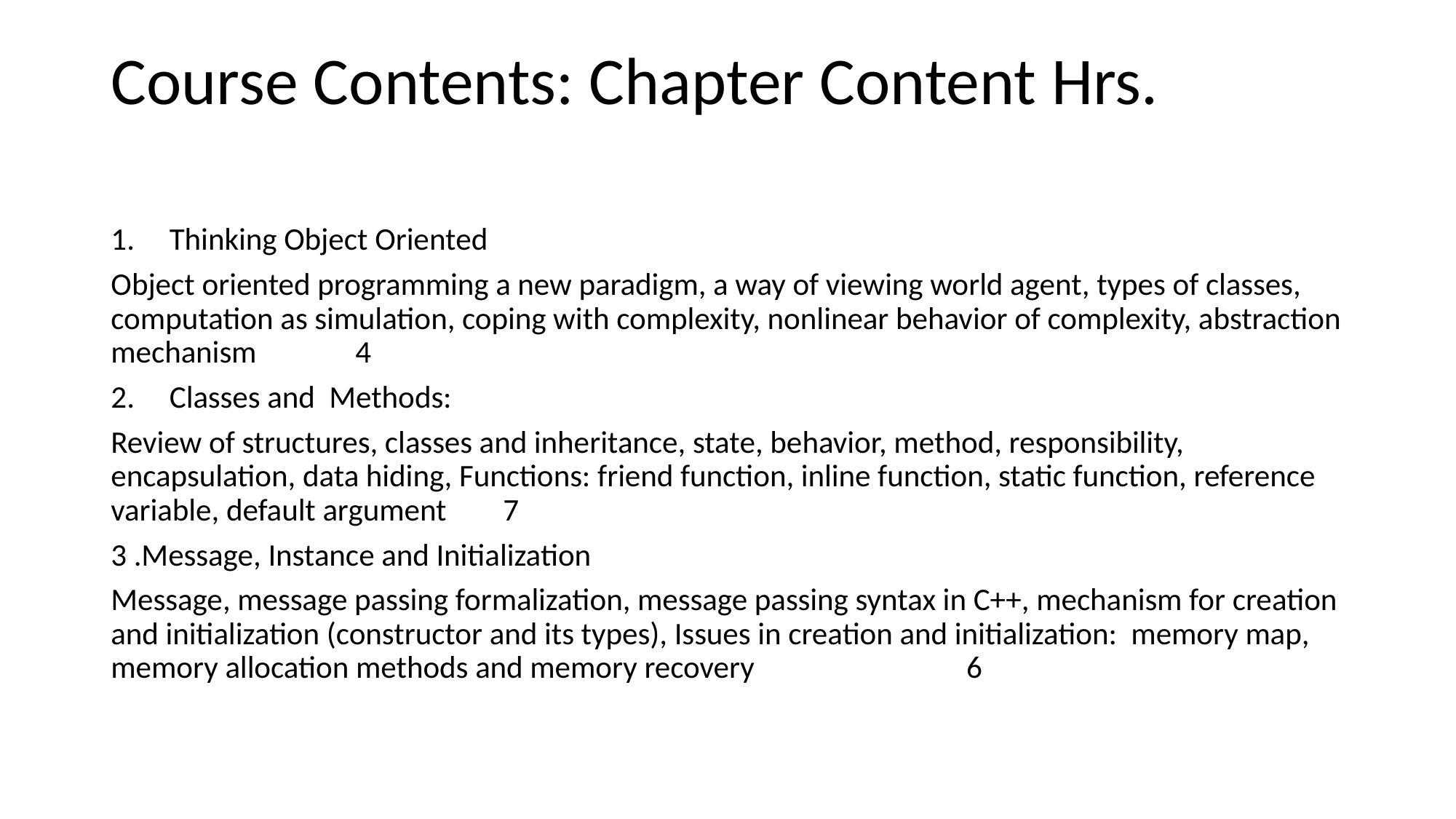

# Course Contents: Chapter Content Hrs.
Thinking Object Oriented
Object oriented programming a new paradigm, a way of viewing world agent, types of classes, computation as simulation, coping with complexity, nonlinear behavior of complexity, abstraction mechanism              4
Classes and  Methods:
Review of structures, classes and inheritance, state, behavior, method, responsibility, encapsulation, data hiding, Functions: friend function, inline function, static function, reference variable, default argument        7
3 .Message, Instance and Initialization
Message, message passing formalization, message passing syntax in C++, mechanism for creation and initialization (constructor and its types), Issues in creation and initialization:  memory map, memory allocation methods and memory recovery                              6